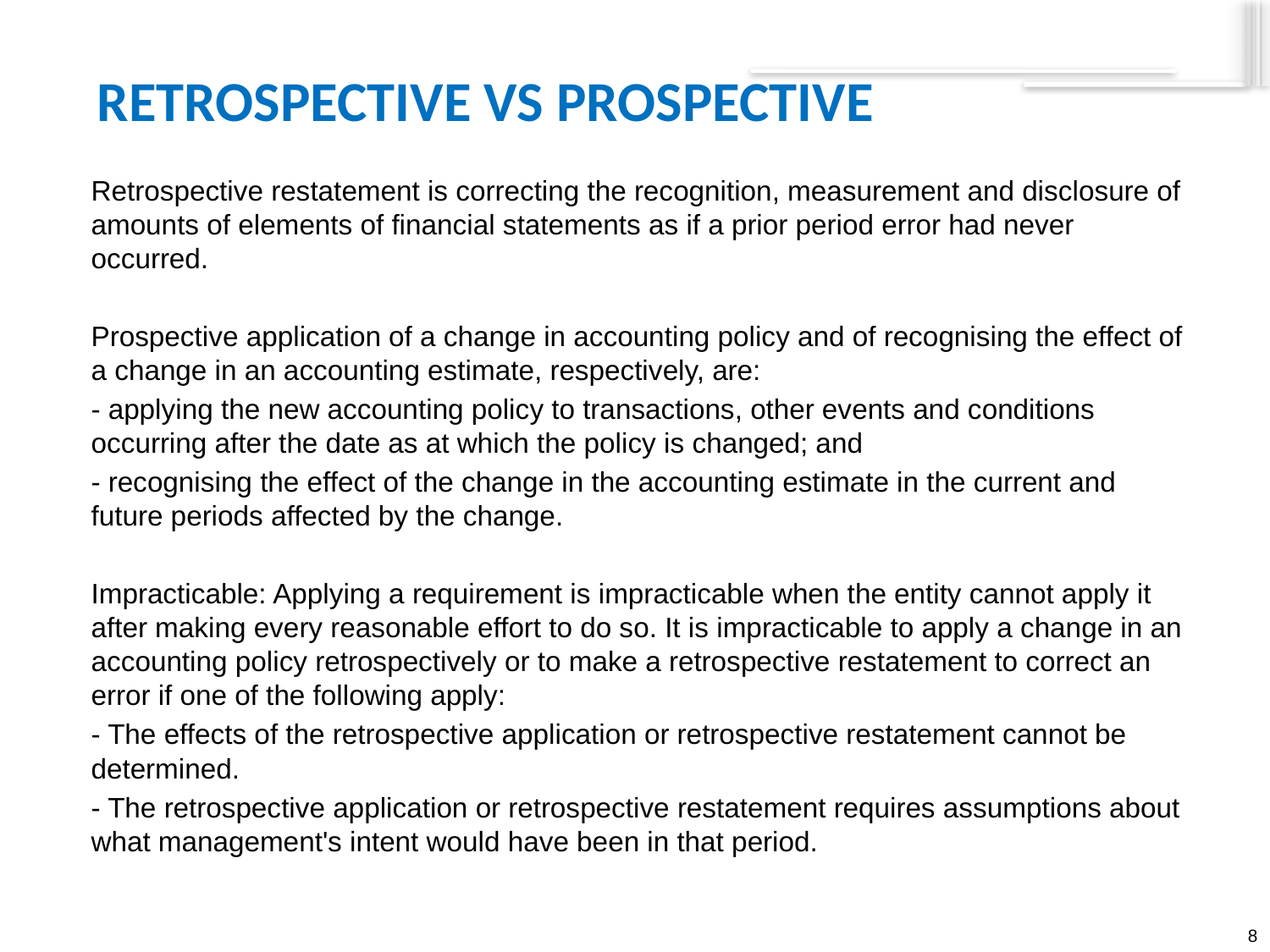

# RETROSPECTIVE VS PROSPECTIVE
Retrospective restatement is correcting the recognition, measurement and disclosure of amounts of elements of financial statements as if a prior period error had never occurred.

Prospective application of a change in accounting policy and of recognising the effect of a change in an accounting estimate, respectively, are:
- applying the new accounting policy to transactions, other events and conditions occurring after the date as at which the policy is changed; and
- recognising the effect of the change in the accounting estimate in the current and future periods affected by the change.

Impracticable: Applying a requirement is impracticable when the entity cannot apply it after making every reasonable effort to do so. It is impracticable to apply a change in an accounting policy retrospectively or to make a retrospective restatement to correct an error if one of the following apply:
- The effects of the retrospective application or retrospective restatement cannot be determined.
- The retrospective application or retrospective restatement requires assumptions about what management's intent would have been in that period.
8